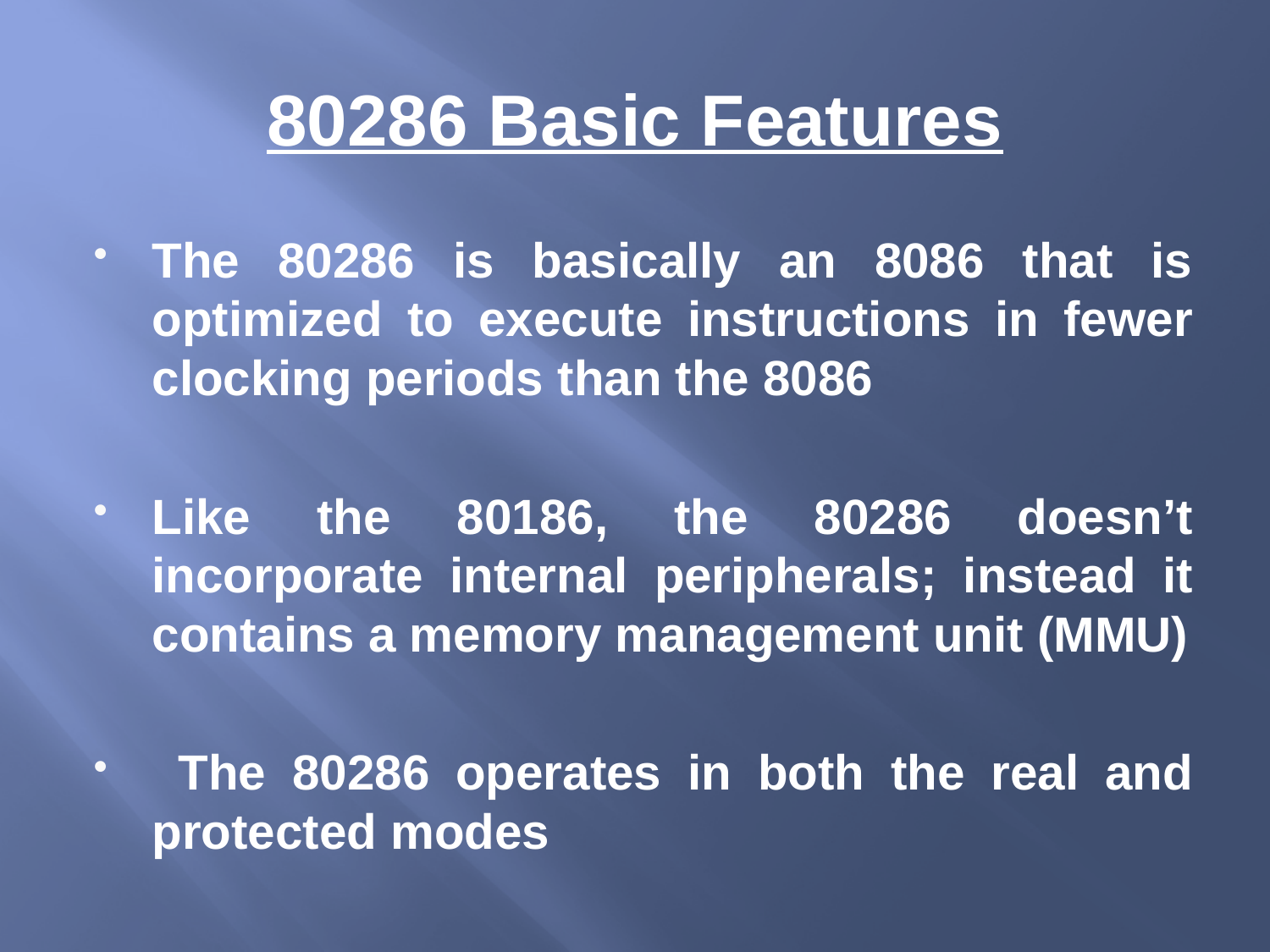

# 80286 Basic Features
The 80286 is basically an 8086 that is optimized to execute instructions in fewer clocking periods than the 8086

Like the 80186, the 80286 doesn’t incorporate internal peripherals; instead it contains a memory management unit (MMU)

 The 80286 operates in both the real and protected modes